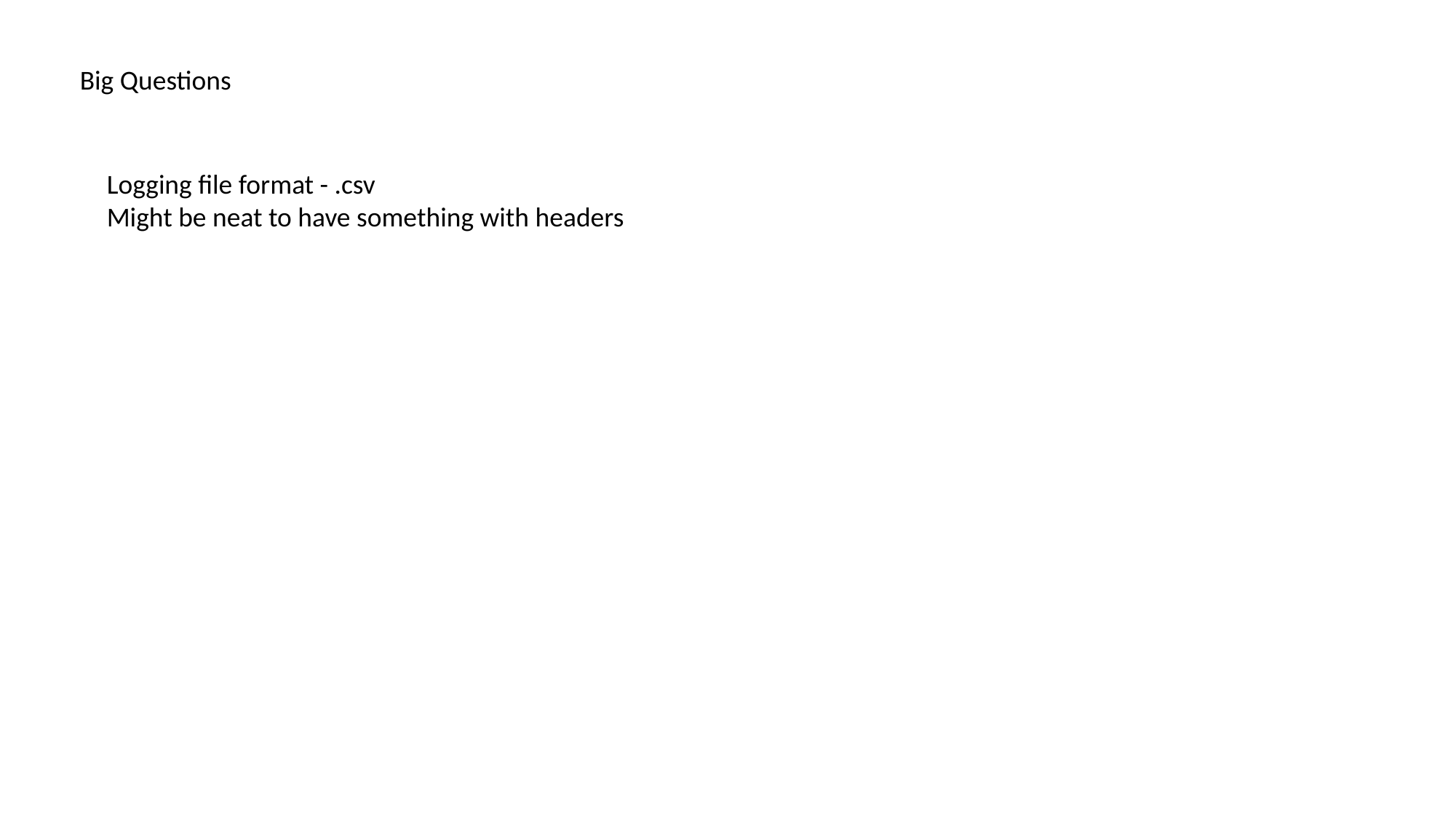

Big Questions
Logging file format - .csv
Might be neat to have something with headers